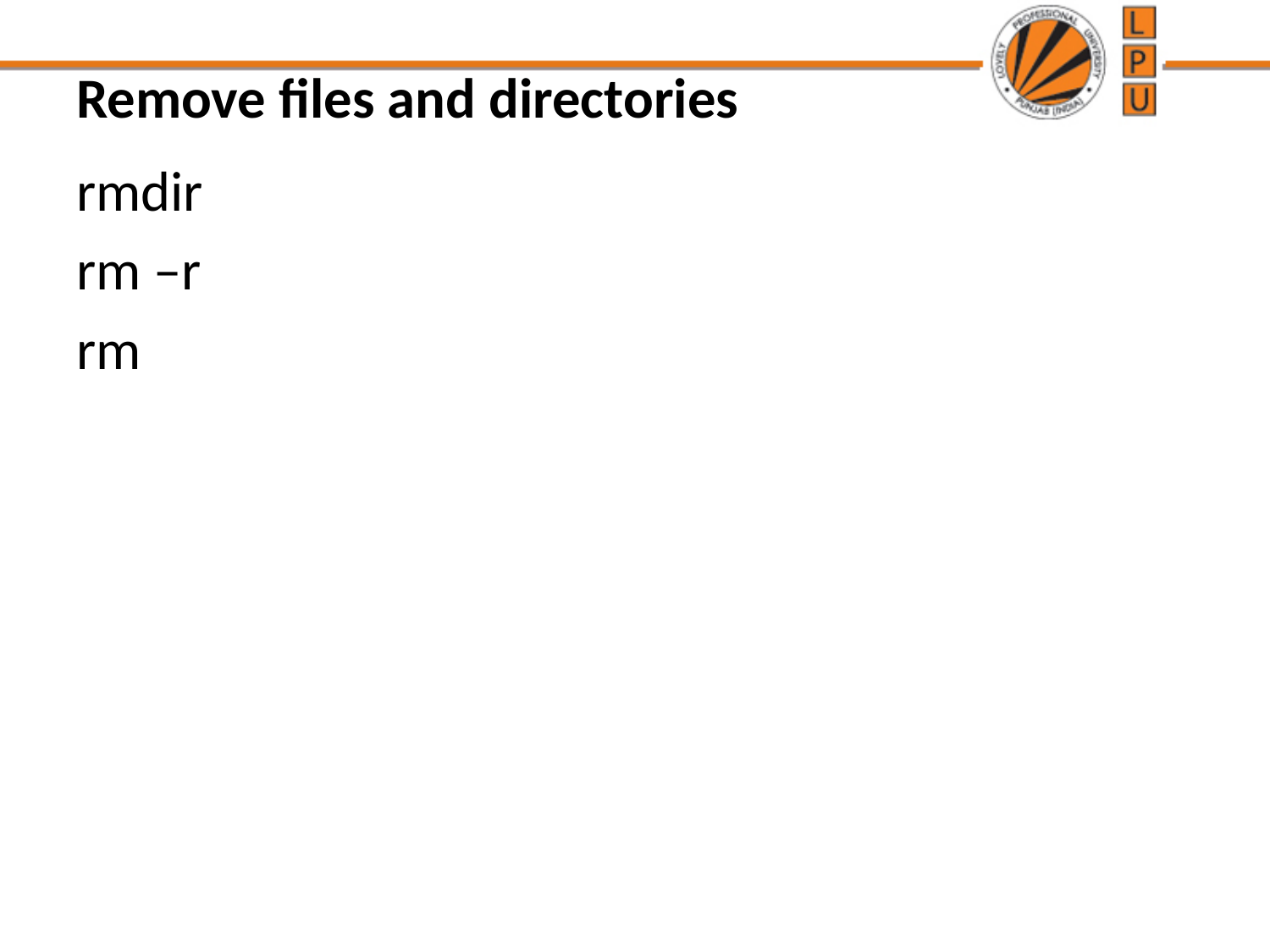

# Remove files and directories
rmdir
rm –r
rm